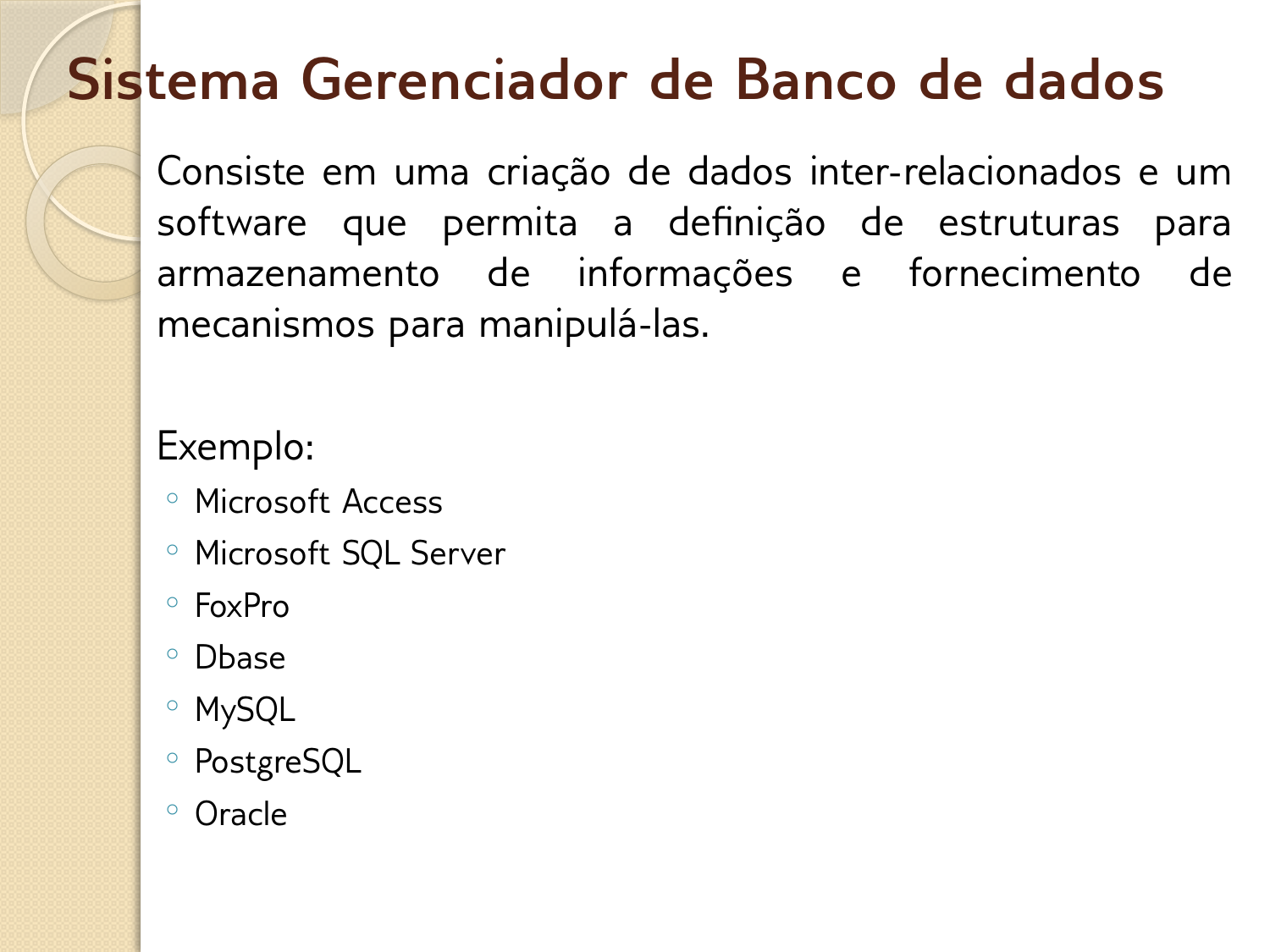

# Sistema Gerenciador de Banco de dados
	Consiste em uma criação de dados inter-relacionados e um software que permita a definição de estruturas para armazenamento de informações e fornecimento de mecanismos para manipulá-las.

	Exemplo:
Microsoft Access
Microsoft SQL Server
FoxPro
Dbase
MySQL
PostgreSQL
Oracle